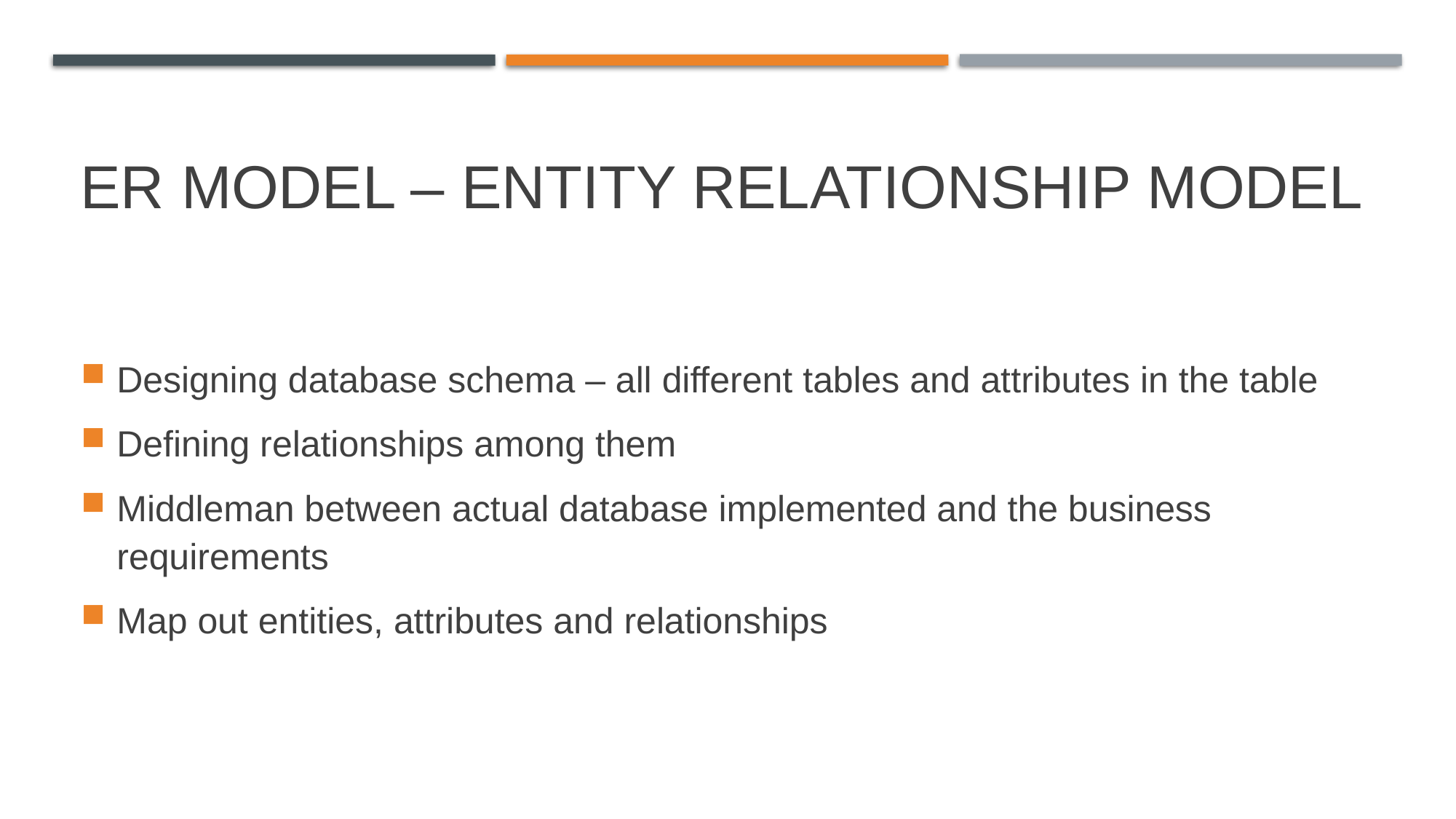

# ER Model – entity relationship Model
Designing database schema – all different tables and attributes in the table
Defining relationships among them
Middleman between actual database implemented and the business requirements
Map out entities, attributes and relationships